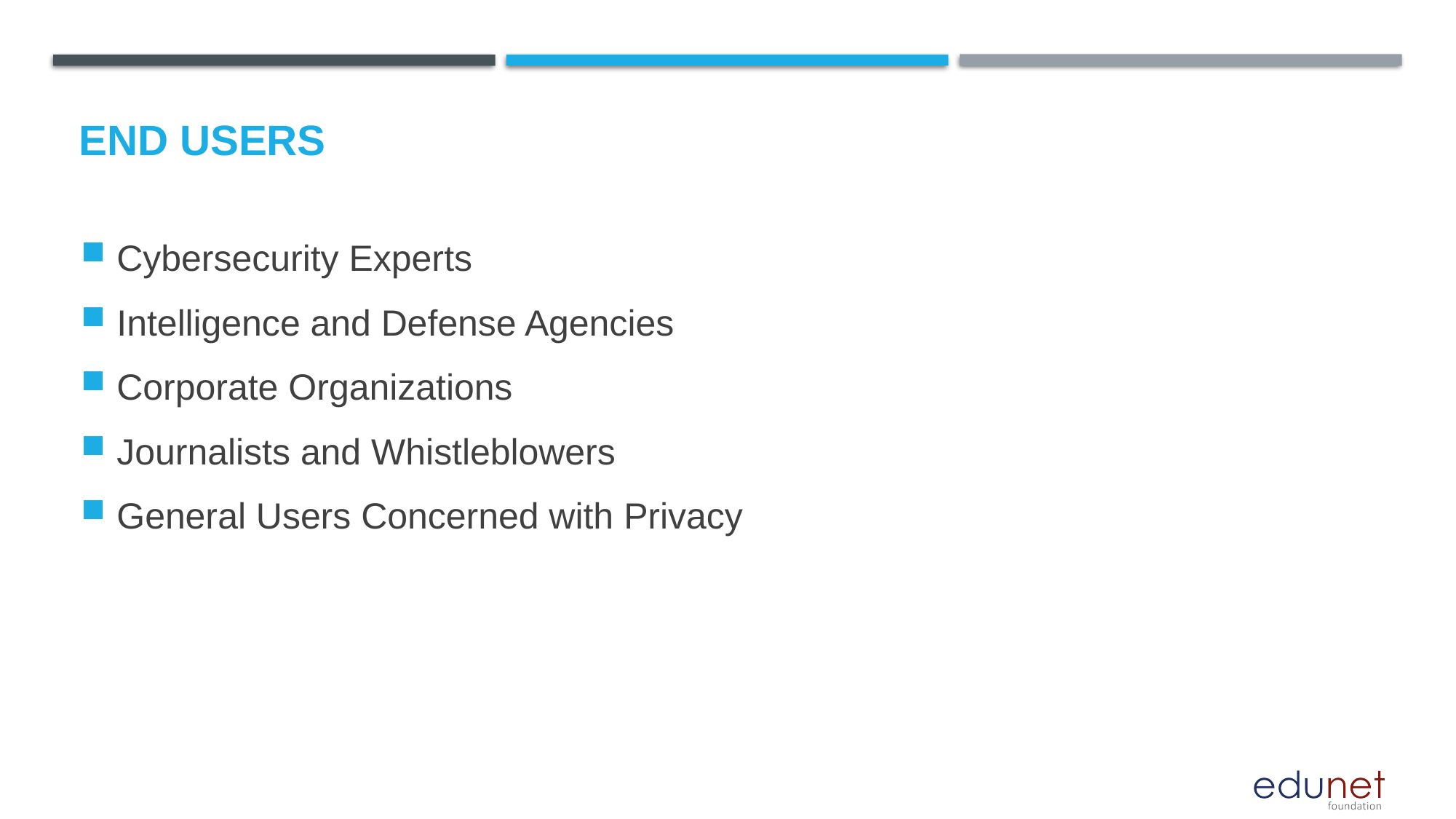

# End users
Cybersecurity Experts
Intelligence and Defense Agencies
Corporate Organizations
Journalists and Whistleblowers
General Users Concerned with Privacy